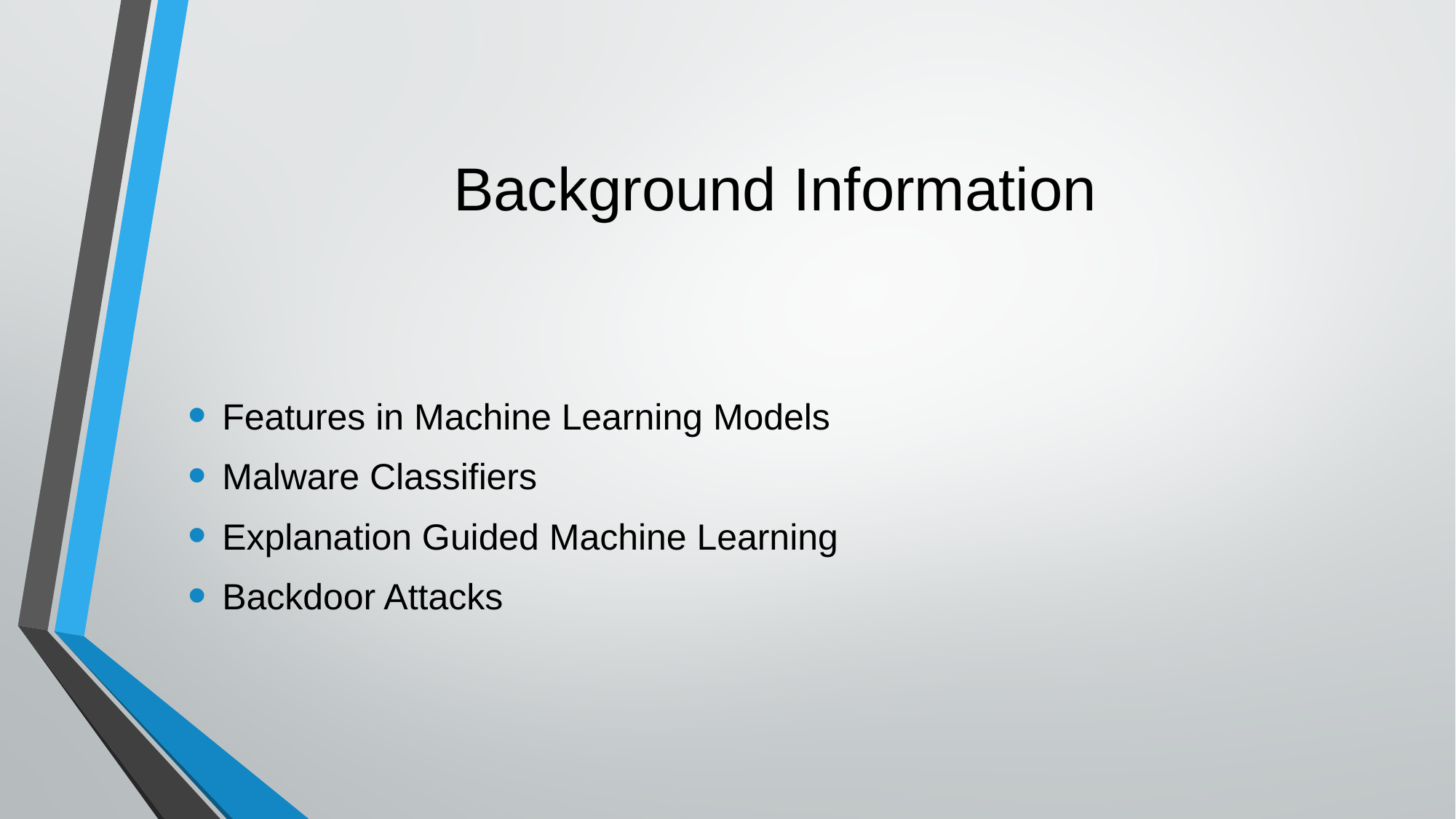

# Background Information
Features in Machine Learning Models
Malware Classifiers
Explanation Guided Machine Learning
Backdoor Attacks